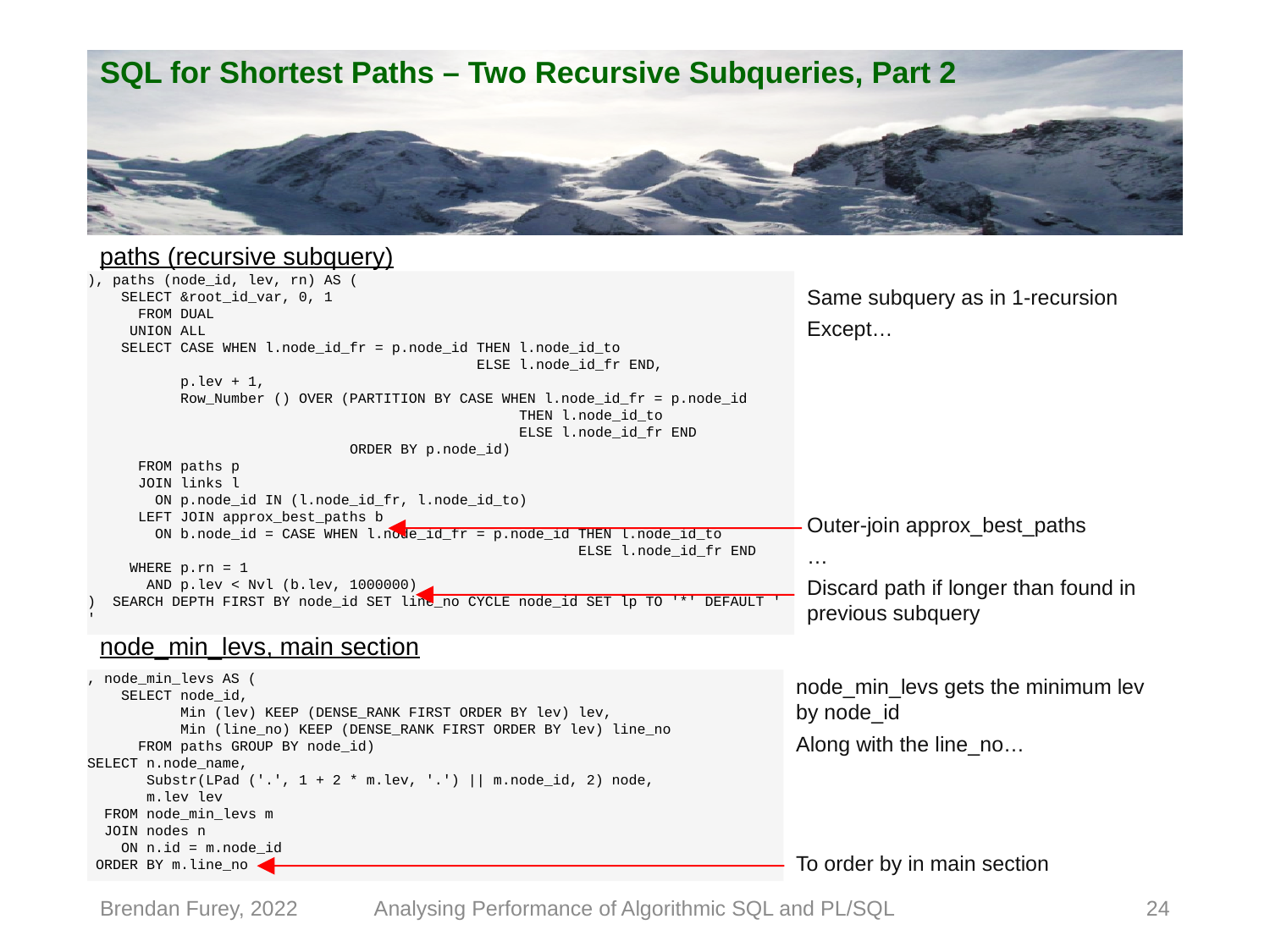

# SQL for Shortest Paths – Two Recursive Subqueries, Part 2
paths (recursive subquery)
), paths (node_id, lev, rn) AS (
    SELECT &root_id_var, 0, 1
      FROM DUAL
     UNION ALL
    SELECT CASE WHEN l.node_id_fr = p.node_id THEN l.node_id_to
                                              ELSE l.node_id_fr END,
           p.lev + 1,
           Row_Number () OVER (PARTITION BY CASE WHEN l.node_id_fr = p.node_id
                                                   THEN l.node_id_to
                                                   ELSE l.node_id_fr END
                               ORDER BY p.node_id)
      FROM paths p
      JOIN links l
        ON p.node_id IN (l.node_id_fr, l.node_id_to)
      LEFT JOIN approx_best_paths b
        ON b.node_id = CASE WHEN l.node_id_fr = p.node_id THEN l.node_id_to
                                                          ELSE l.node_id_fr END
     WHERE p.rn = 1
       AND p.lev < Nvl (b.lev, 1000000)
)  SEARCH DEPTH FIRST BY node_id SET line_no CYCLE node_id SET lp TO '*' DEFAULT ' '
Same subquery as in 1-recursion
Except…
Outer-join approx_best_paths
…
Discard path if longer than found in previous subquery
node_min_levs, main section
node_min_levs gets the minimum lev by node_id
Along with the line_no…
, node_min_levs AS (
    SELECT node_id,
           Min (lev) KEEP (DENSE_RANK FIRST ORDER BY lev) lev,
           Min (line_no) KEEP (DENSE_RANK FIRST ORDER BY lev) line_no
      FROM paths GROUP BY node_id)
SELECT n.node_name,
       Substr(LPad ('.', 1 + 2 * m.lev, '.') || m.node_id, 2) node,
       m.lev lev
  FROM node_min_levs m
  JOIN nodes n
    ON n.id = m.node_id
 ORDER BY m.line_no
To order by in main section
Brendan Furey, 2022
Analysing Performance of Algorithmic SQL and PL/SQL
24